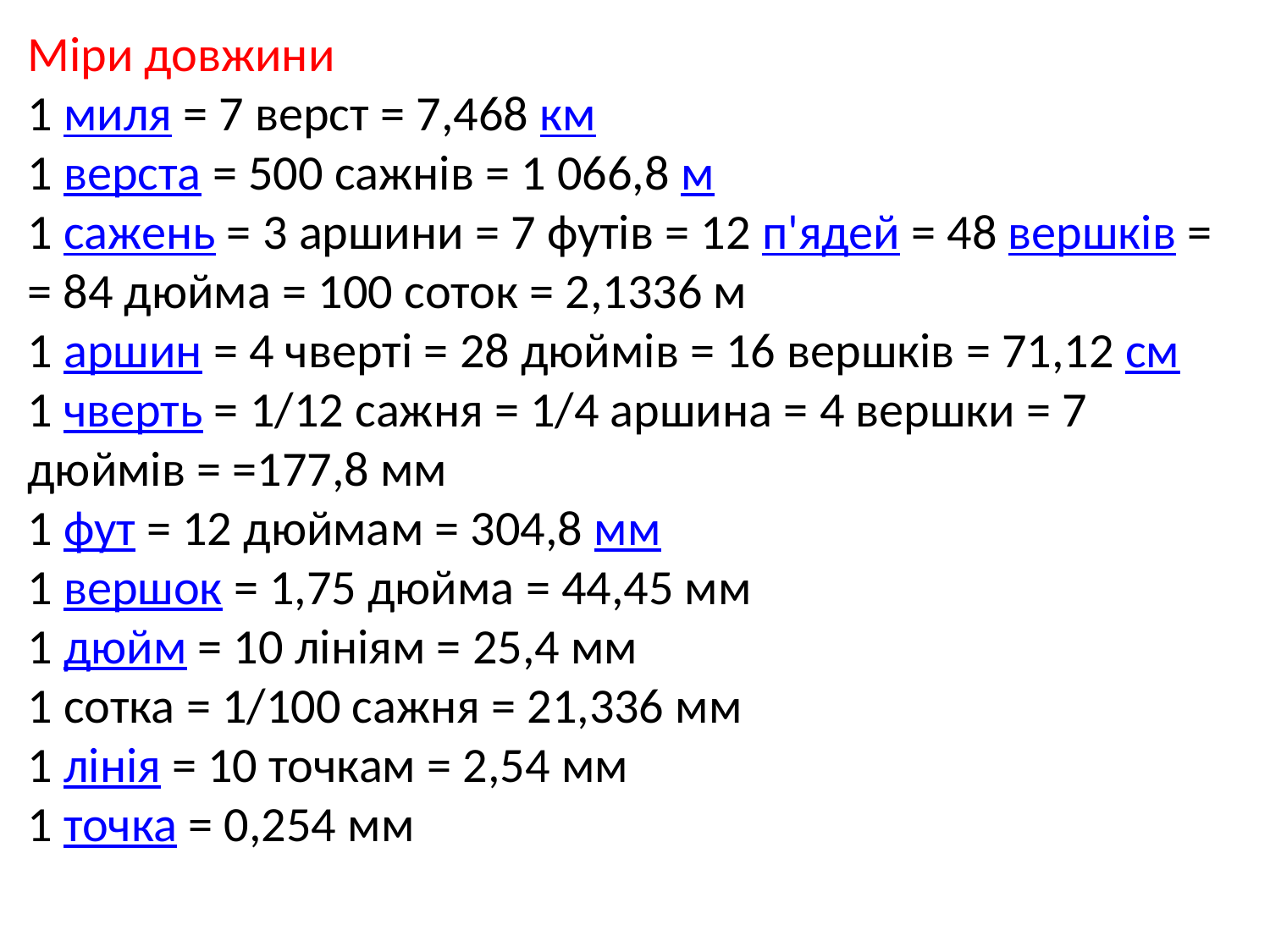

Міри довжини
1 миля = 7 верст = 7,468 км
1 верста = 500 сажнів = 1 066,8 м
1 сажень = 3 аршини = 7 футів = 12 п'ядей = 48 вершків =
= 84 дюймa = 100 соток = 2,1336 м
1 аршин = 4 чверті = 28 дюймів = 16 вершків = 71,12 см
1 чверть = 1/12 сажня = 1/4 аршина = 4 вершки = 7 дюймів = =177,8 мм
1 фут = 12 дюймам = 304,8 мм
1 вершок = 1,75 дюйма = 44,45 мм
1 дюйм = 10 лініям = 25,4 мм
1 сотка = 1/100 сажня = 21,336 мм
1 лінія = 10 точкам = 2,54 мм
1 точка = 0,254 мм